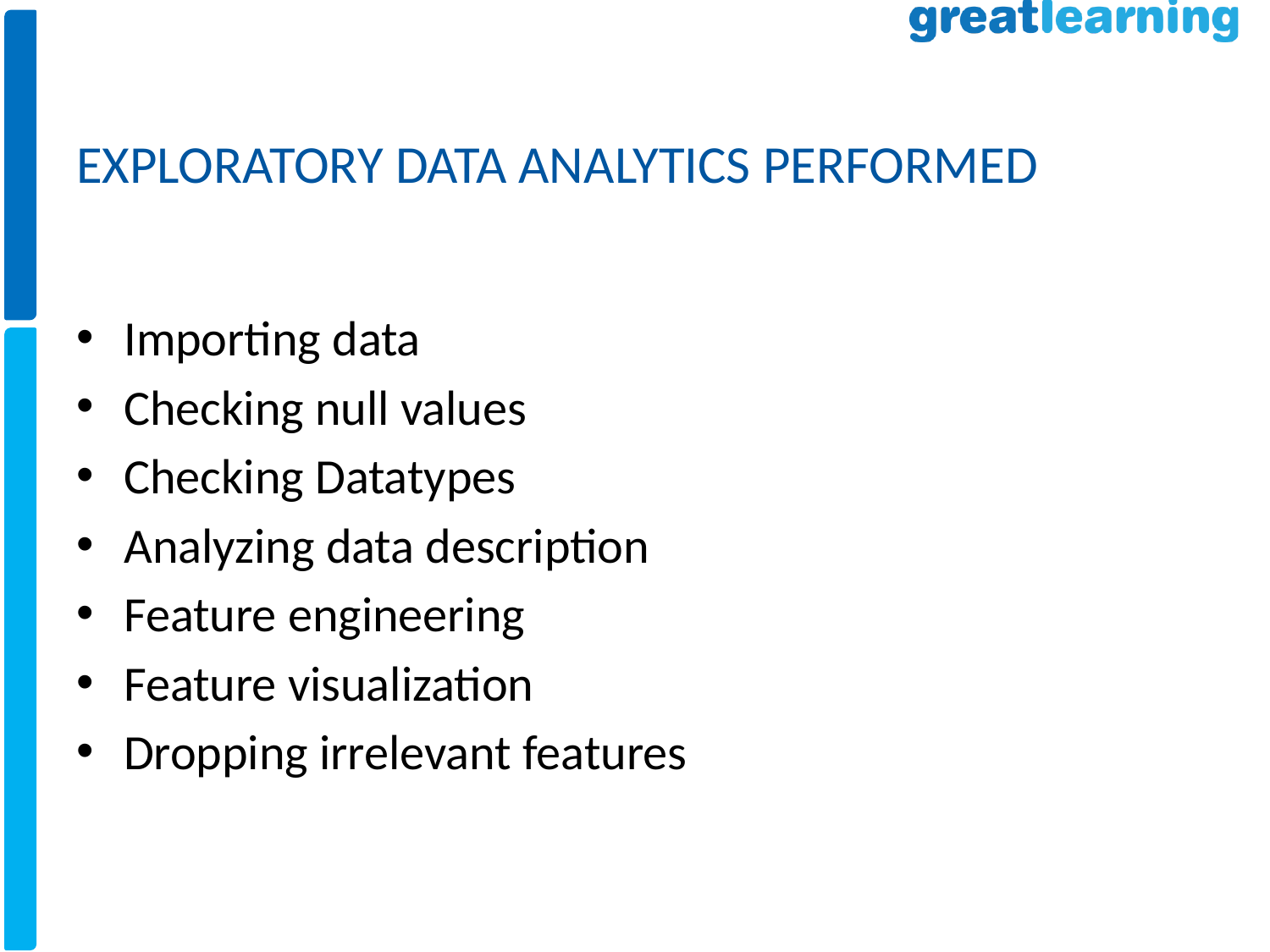

# EXPLORATORY DATA ANALYTICS PERFORMED
Importing data
Checking null values
Checking Datatypes
Analyzing data description
Feature engineering
Feature visualization
Dropping irrelevant features